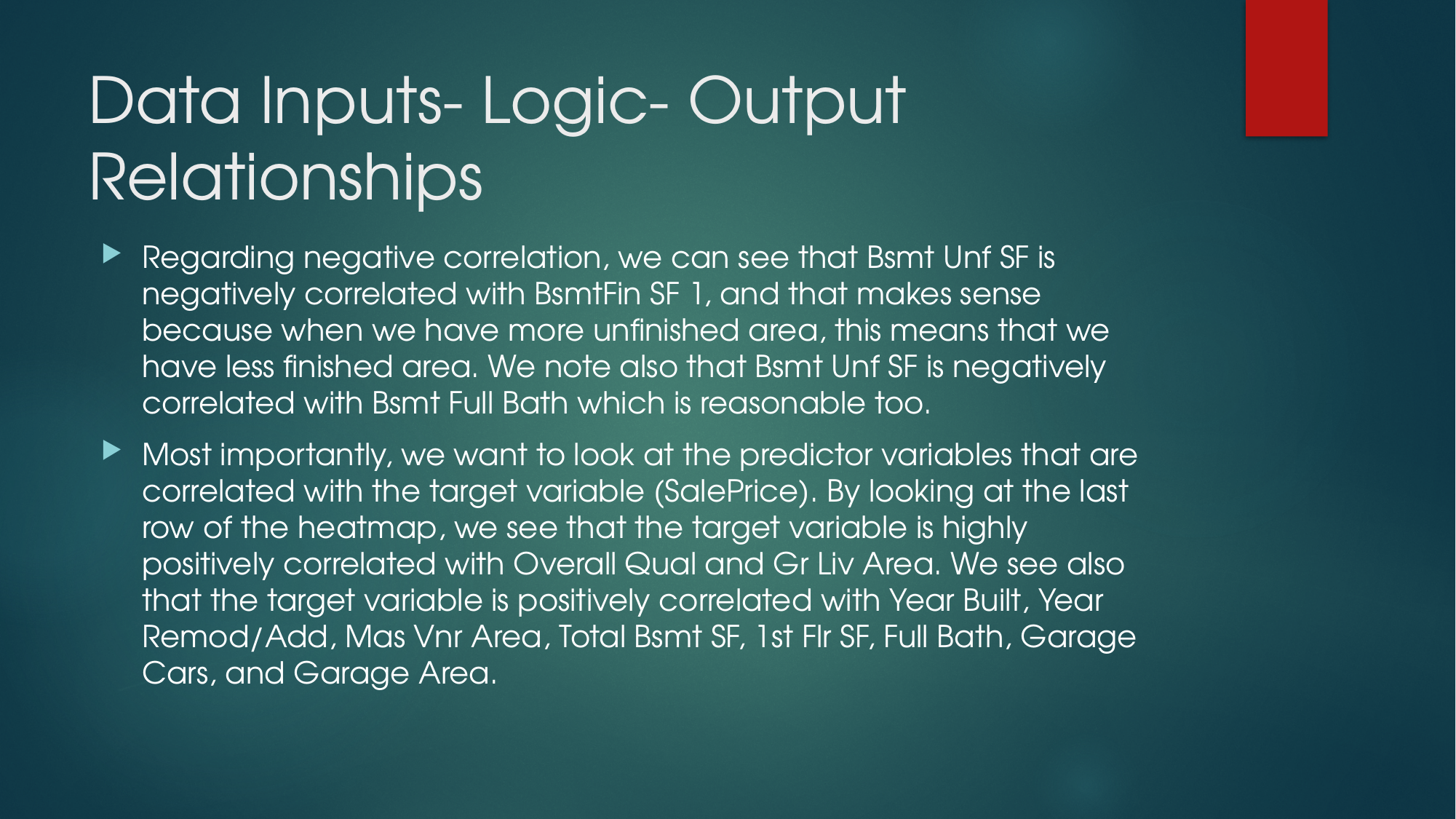

# Data Inputs- Logic- Output Relationships
Regarding negative correlation, we can see that Bsmt Unf SF is negatively correlated with BsmtFin SF 1, and that makes sense because when we have more unfinished area, this means that we have less finished area. We note also that Bsmt Unf SF is negatively correlated with Bsmt Full Bath which is reasonable too.
Most importantly, we want to look at the predictor variables that are correlated with the target variable (SalePrice). By looking at the last row of the heatmap, we see that the target variable is highly positively correlated with Overall Qual and Gr Liv Area. We see also that the target variable is positively correlated with Year Built, Year Remod/Add, Mas Vnr Area, Total Bsmt SF, 1st Flr SF, Full Bath, Garage Cars, and Garage Area.